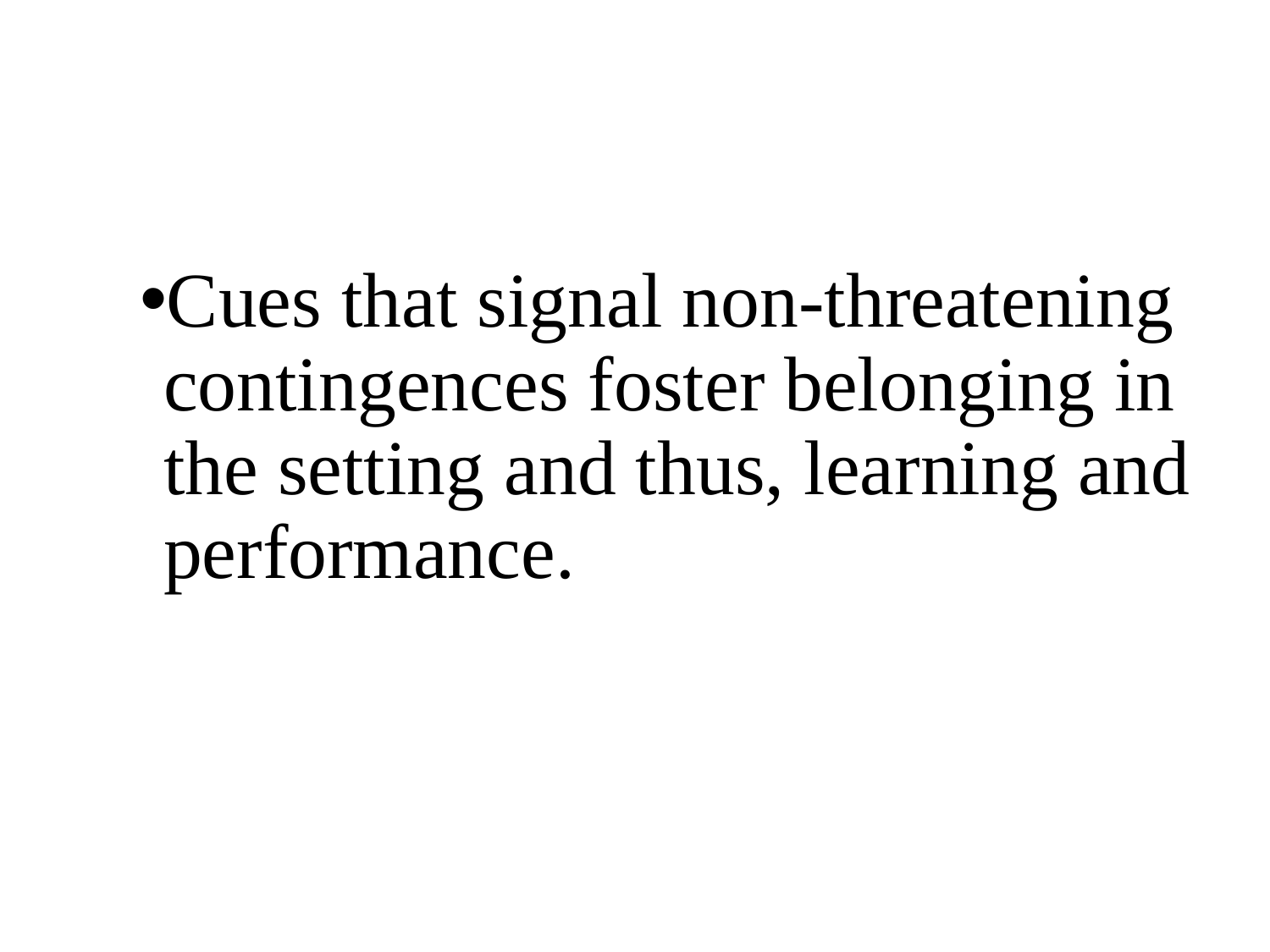

#
Cues that signal non-threatening contingences foster belonging in the setting and thus, learning and performance.